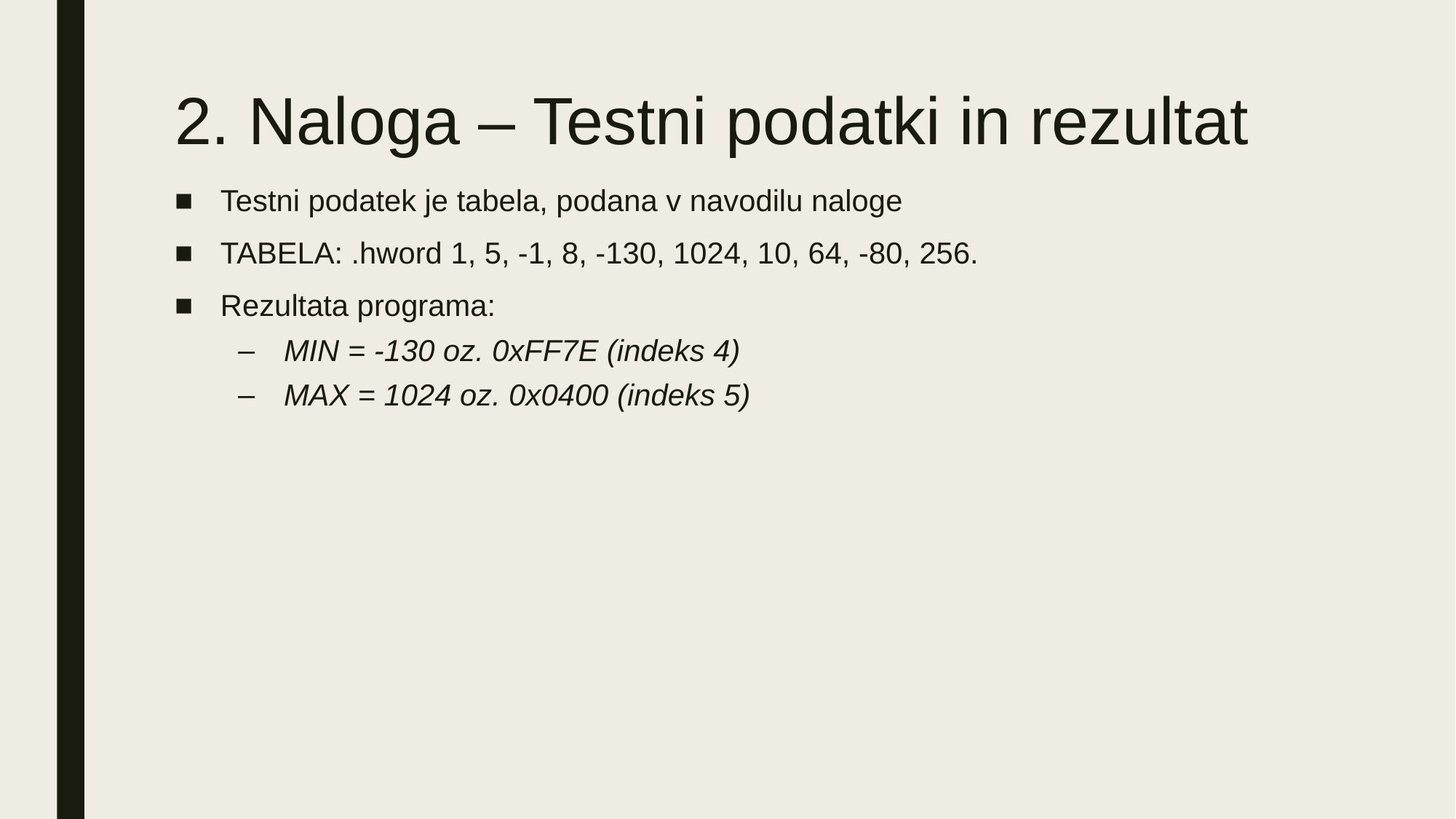

# 2. Naloga – Testni podatki in rezultat
Testni podatek je tabela, podana v navodilu naloge
TABELA: .hword 1, 5, -1, 8, -130, 1024, 10, 64, -80, 256.
Rezultata programa:
MIN = -130 oz. 0xFF7E (indeks 4)
MAX = 1024 oz. 0x0400 (indeks 5)